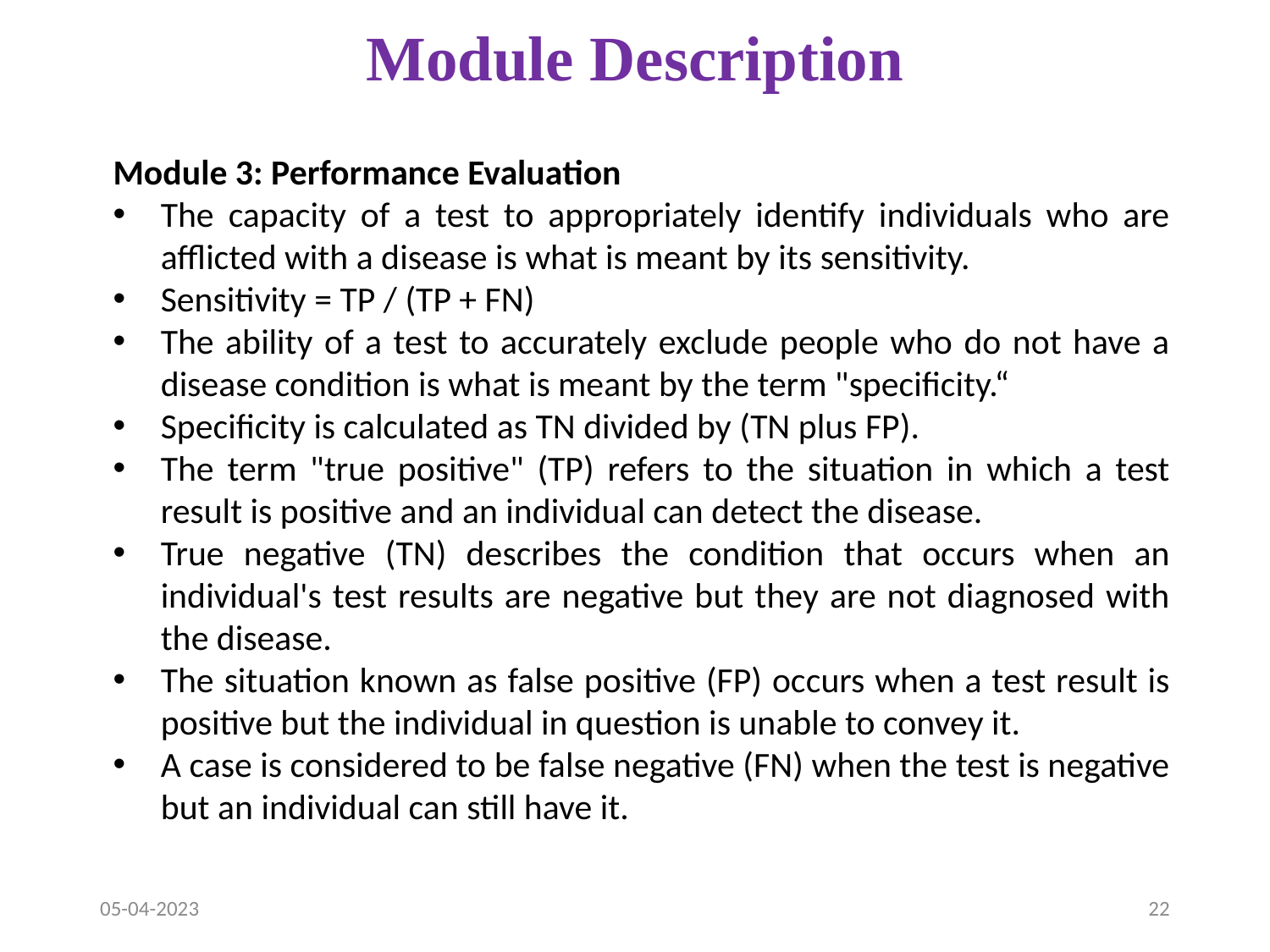

# Module Description
Module 3: Performance Evaluation
The capacity of a test to appropriately identify individuals who are afflicted with a disease is what is meant by its sensitivity.
Sensitivity = TP / (TP + FN)
The ability of a test to accurately exclude people who do not have a disease condition is what is meant by the term "specificity.“
Specificity is calculated as TN divided by (TN plus FP).
The term "true positive" (TP) refers to the situation in which a test result is positive and an individual can detect the disease.
True negative (TN) describes the condition that occurs when an individual's test results are negative but they are not diagnosed with the disease.
The situation known as false positive (FP) occurs when a test result is positive but the individual in question is unable to convey it.
A case is considered to be false negative (FN) when the test is negative but an individual can still have it.

05-04-2023
22